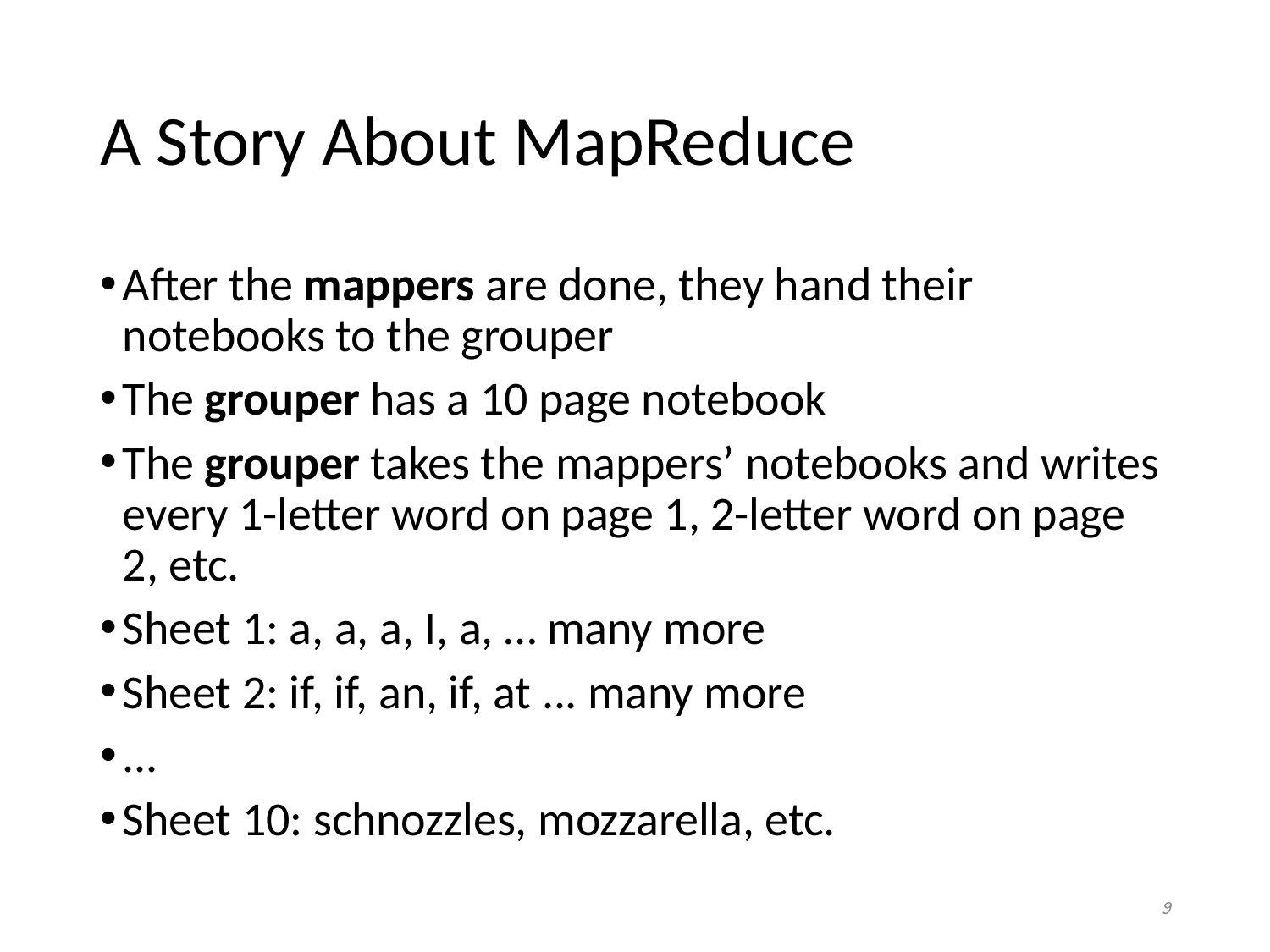

# A Story About MapReduce
After the mappers are done, they hand their notebooks to the grouper
The grouper has a 10 page notebook
The grouper takes the mappers’ notebooks and writes every 1-letter word on page 1, 2-letter word on page 2, etc.
Sheet 1: a, a, a, I, a, … many more
Sheet 2: if, if, an, if, at ... many more
...
Sheet 10: schnozzles, mozzarella, etc.
9